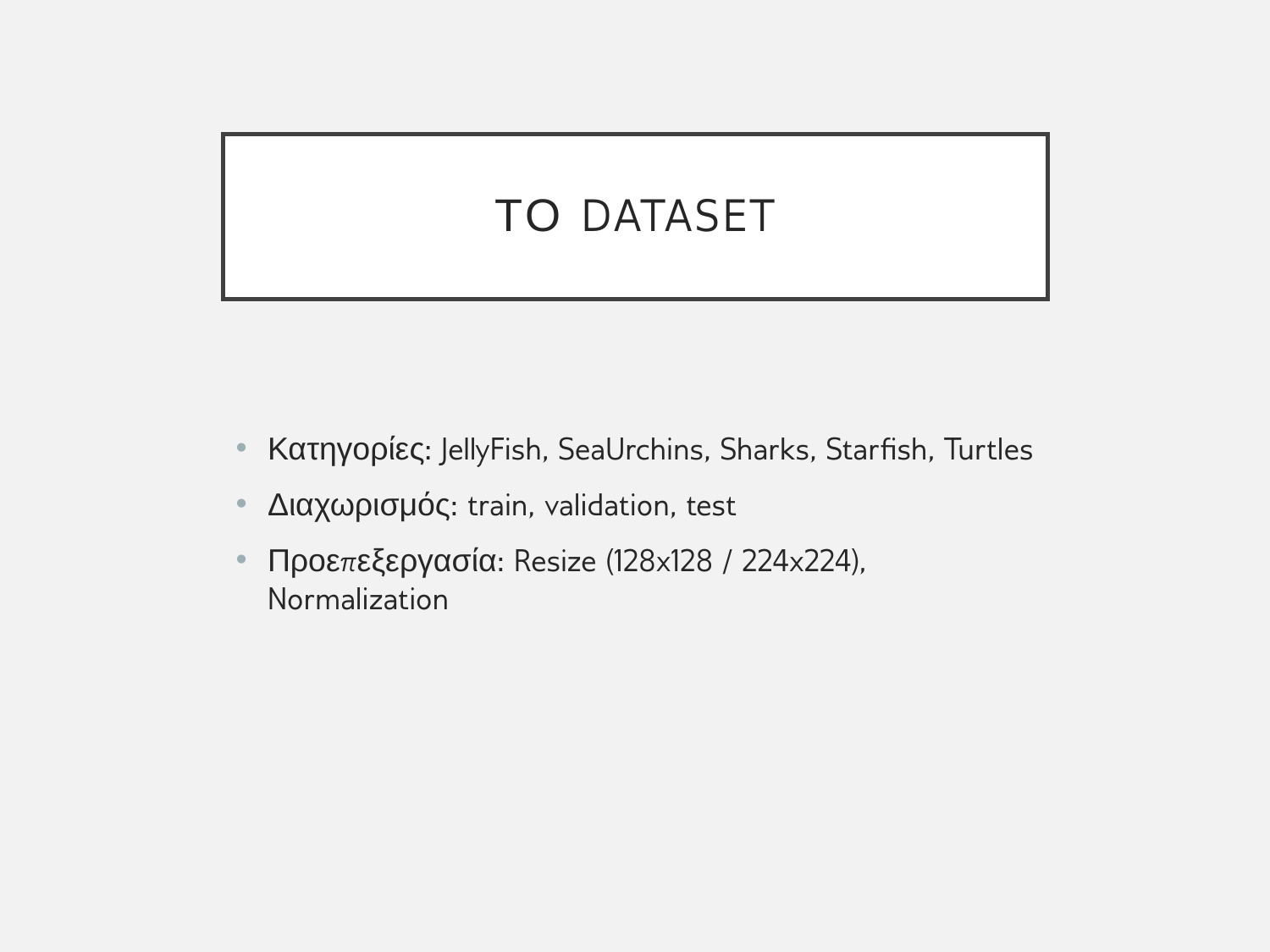

# Το Dataset

Κατηγορίες: JellyFish, SeaUrchins, Sharks, Starfish, Turtles
Διαχωρισμός: train, validation, test
Προεπεξεργασία: Resize (128x128 / 224x224), Normalization